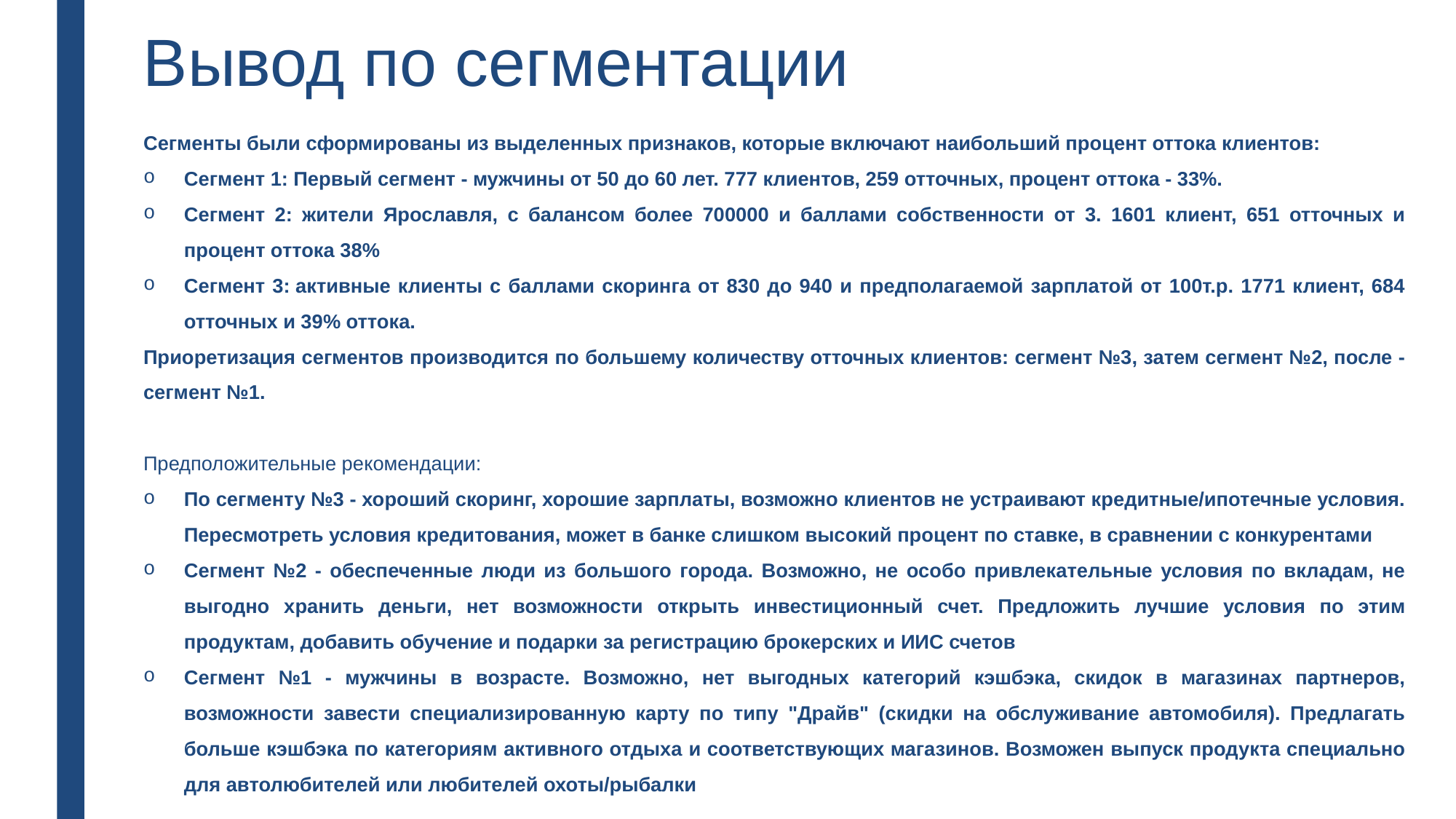

Вывод по сегментации
Сегменты были сформированы из выделенных признаков, которые включают наибольший процент оттока клиентов:
Сегмент 1: Первый сегмент - мужчины от 50 до 60 лет. 777 клиентов, 259 отточных, процент оттока - 33%.
Сегмент 2: жители Ярославля, с балансом более 700000 и баллами собственности от 3. 1601 клиент, 651 отточных и процент оттока 38%
Сегмент 3: активные клиенты с баллами скоринга от 830 до 940 и предполагаемой зарплатой от 100т.р. 1771 клиент, 684 отточных и 39% оттока.
Приоретизация сегментов производится по большему количеству отточных клиентов: сегмент №3, затем сегмент №2, после - сегмент №1.

Предположительные рекомендации:
По сегменту №3 - хороший скоринг, хорошие зарплаты, возможно клиентов не устраивают кредитные/ипотечные условия. Пересмотреть условия кредитования, может в банке слишком высокий процент по ставке, в сравнении с конкурентами
Сегмент №2 - обеспеченные люди из большого города. Возможно, не особо привлекательные условия по вкладам, не выгодно хранить деньги, нет возможности открыть инвестиционный счет. Предложить лучшие условия по этим продуктам, добавить обучение и подарки за регистрацию брокерских и ИИС счетов
Сегмент №1 - мужчины в возрасте. Возможно, нет выгодных категорий кэшбэка, скидок в магазинах партнеров, возможности завести специализированную карту по типу "Драйв" (скидки на обслуживание автомобиля). Предлагать больше кэшбэка по категориям активного отдыха и соответствующих магазинов. Возможен выпуск продукта специально для автолюбителей или любителей охоты/рыбалки